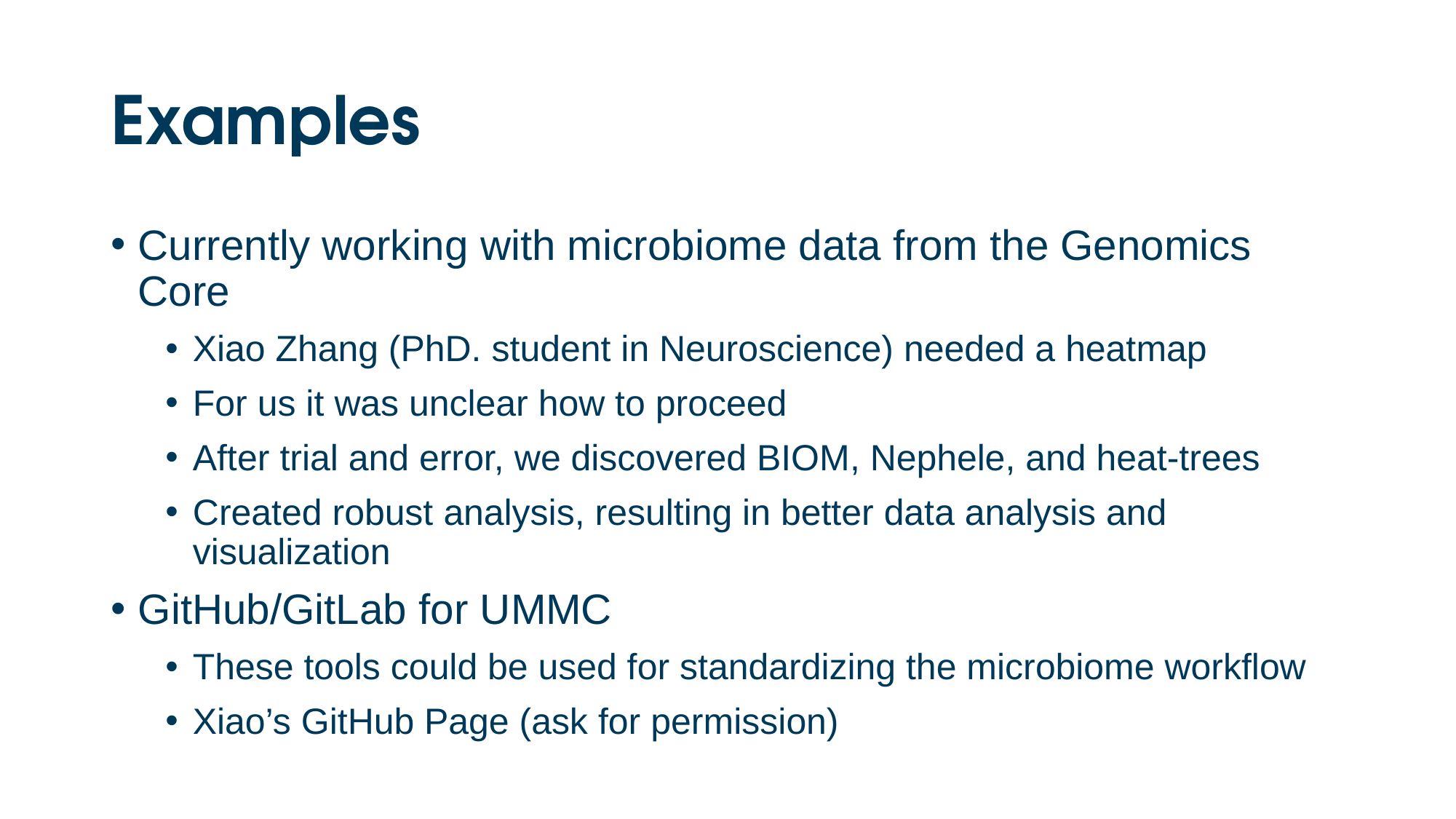

# Examples
Currently working with microbiome data from the Genomics Core
Xiao Zhang (PhD. student in Neuroscience) needed a heatmap
For us it was unclear how to proceed
After trial and error, we discovered BIOM, Nephele, and heat-trees
Created robust analysis, resulting in better data analysis and visualization
GitHub/GitLab for UMMC
These tools could be used for standardizing the microbiome workflow
Xiao’s GitHub Page (ask for permission)